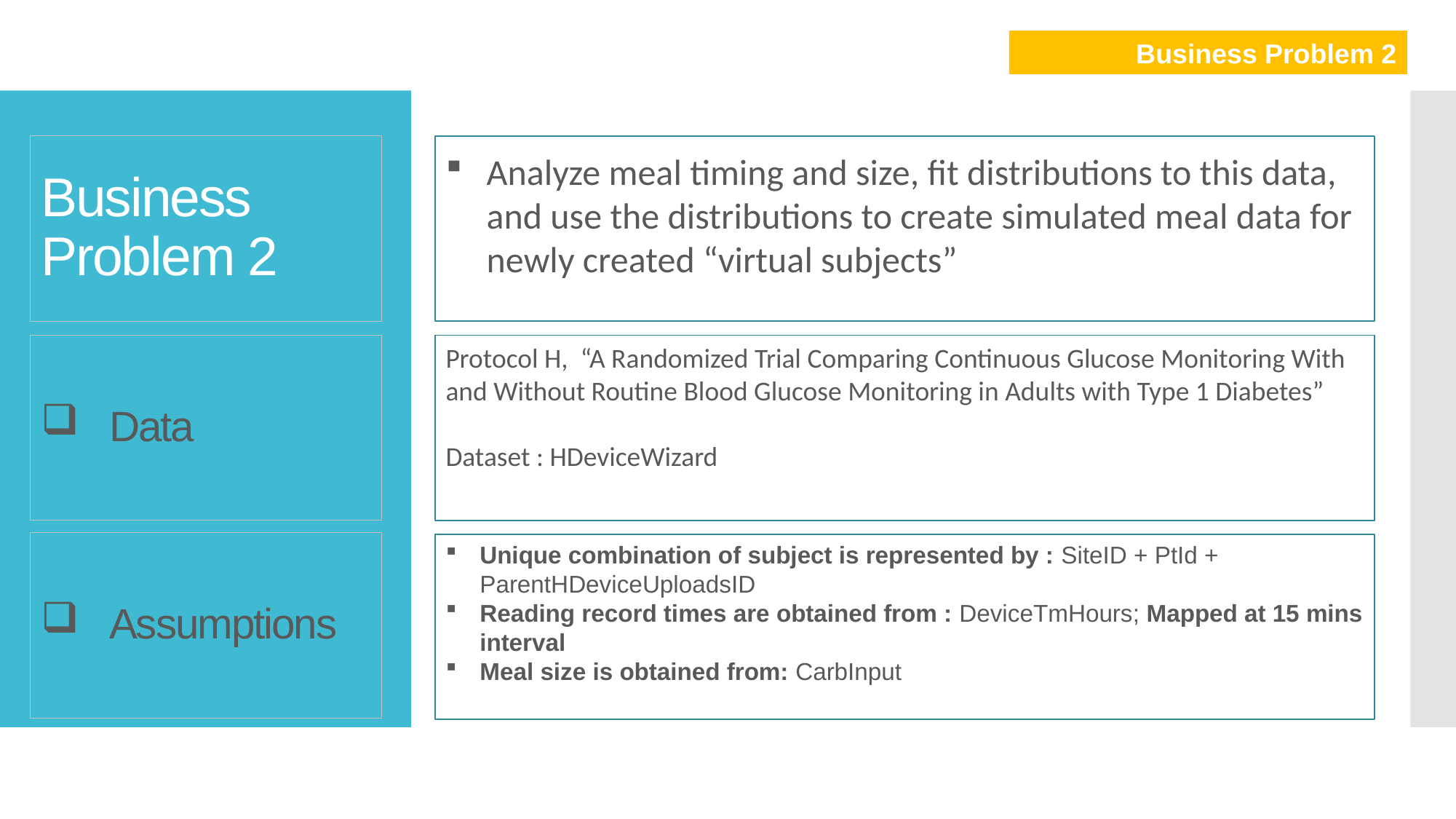

Business Problem 2
Business Problem 2

Analyze meal timing and size, fit distributions to this data, and use the distributions to create simulated meal data for newly created “virtual subjects”
Data
Protocol H,  “A Randomized Trial Comparing Continuous Glucose Monitoring With and Without Routine Blood Glucose Monitoring in Adults with Type 1 Diabetes”

Dataset : HDeviceWizard

Assumptions
Unique combination of subject is represented by : SiteID + PtId + ParentHDeviceUploadsID
Reading record times are obtained from : DeviceTmHours; Mapped at 15 mins interval
Meal size is obtained from: CarbInput